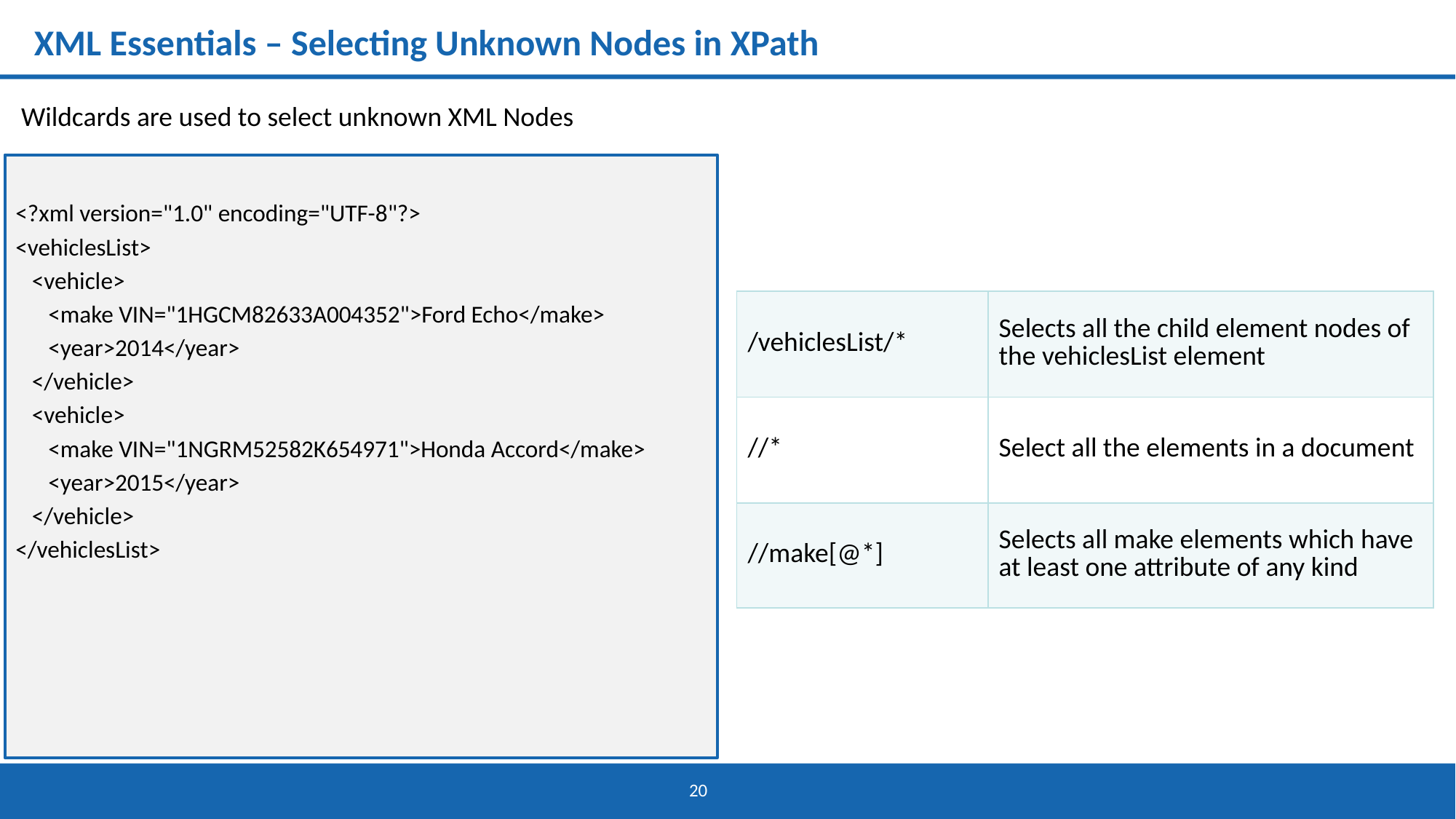

# XML Essentials – Selecting Unknown Nodes in XPath
Wildcards are used to select unknown XML Nodes

<?xml version="1.0" encoding="UTF-8"?>
<vehiclesList>
   <vehicle>
      <make VIN="1HGCM82633A004352">Ford Echo</make>
      <year>2014</year>
   </vehicle>
   <vehicle>
      <make VIN="1NGRM52582K654971">Honda Accord</make>
      <year>2015</year>
   </vehicle>
</vehiclesList>
| /vehiclesList/\* | Selects all the child element nodes of the vehiclesList element |
| --- | --- |
| //\* | Select all the elements in a document |
| //make[@\*] | Selects all make elements which have at least one attribute of any kind |